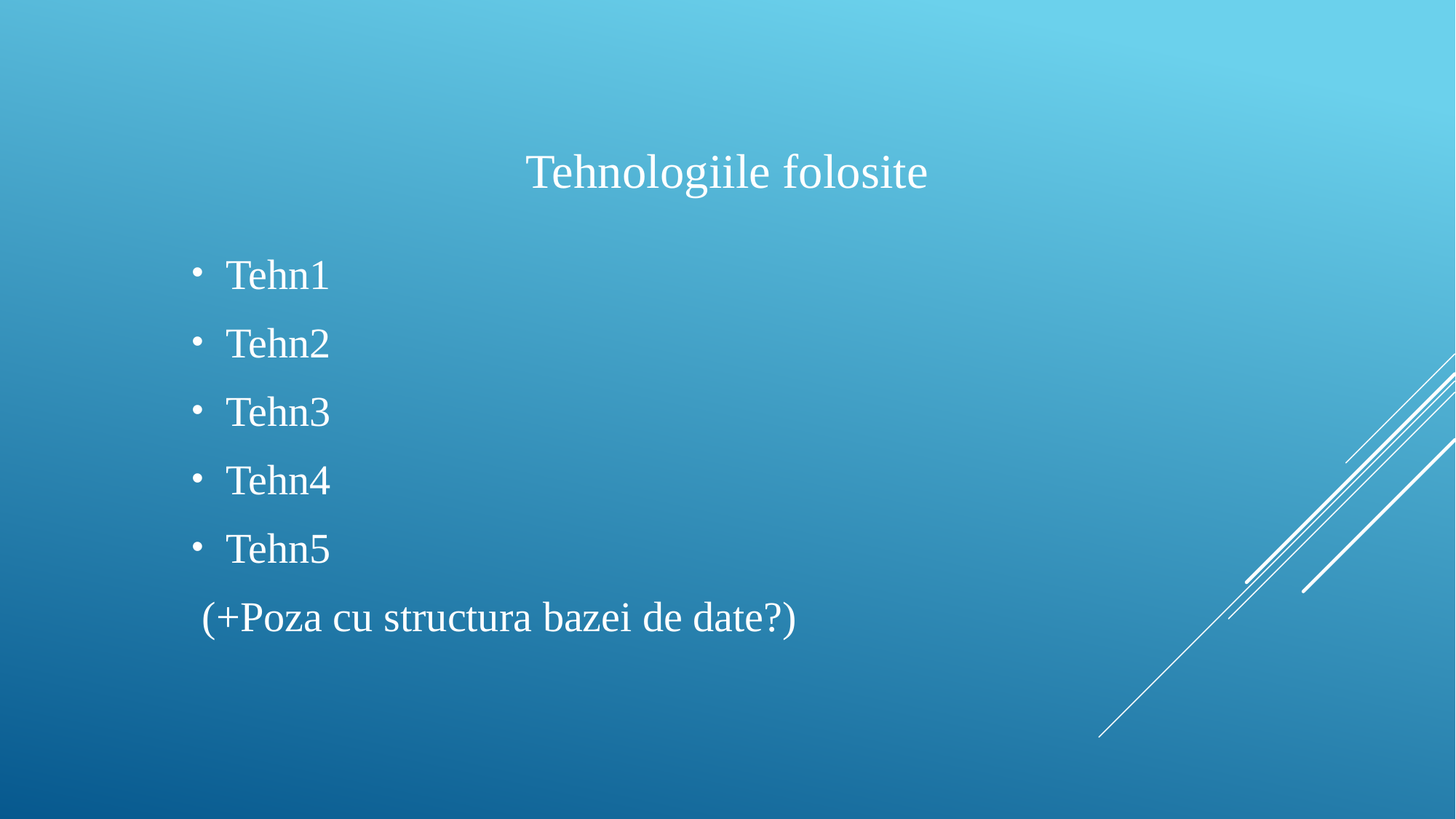

# Tehnologiile folosite
Tehn1
Tehn2
Tehn3
Tehn4
Tehn5
 (+Poza cu structura bazei de date?)